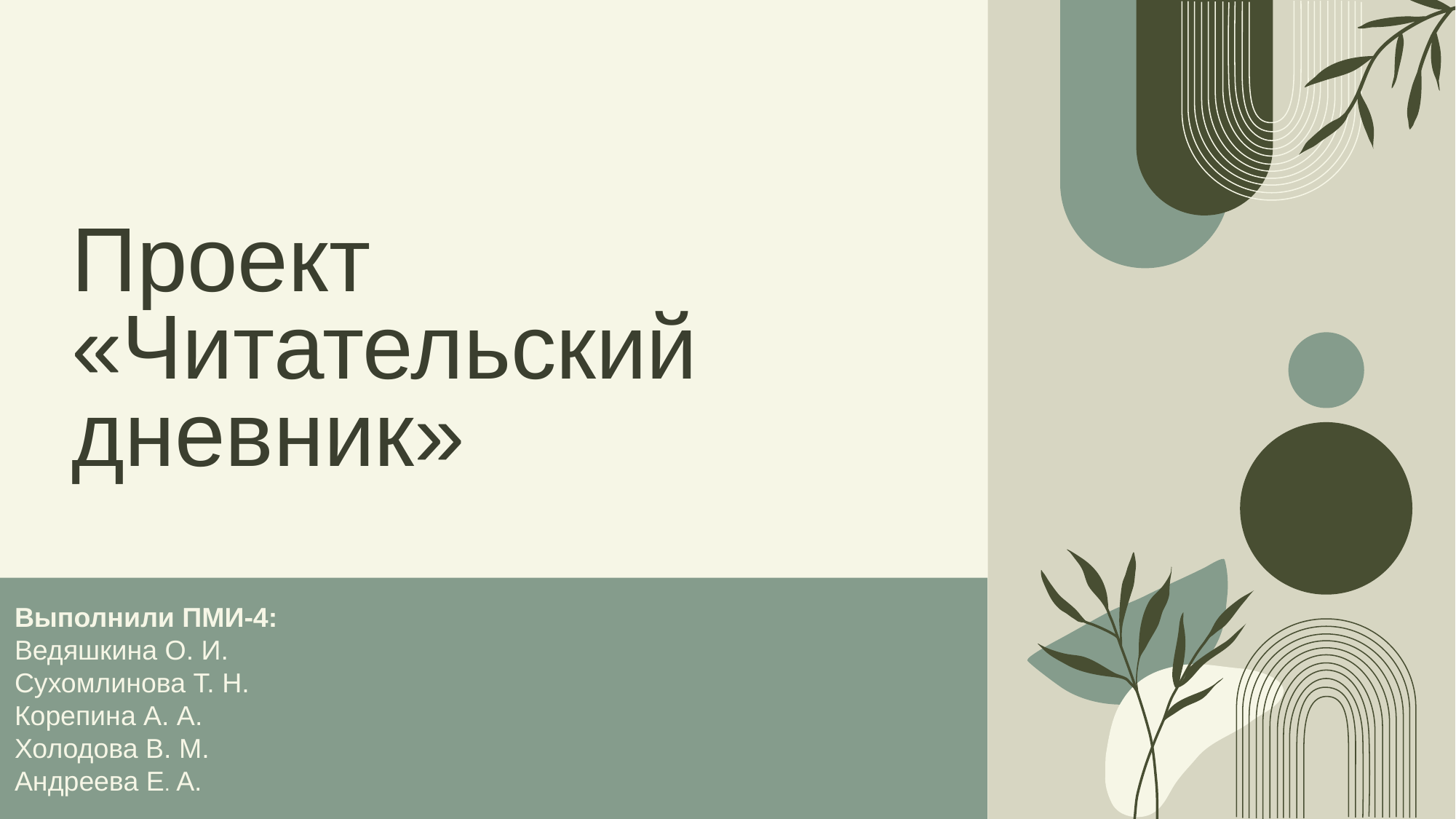

# Проект «Читательский дневник»
Выполнили ПМИ-4:
Ведяшкина О. И.
Сухомлинова Т. Н.
Корепина А. А.
Холодова В. М.
Андреева Е. А.